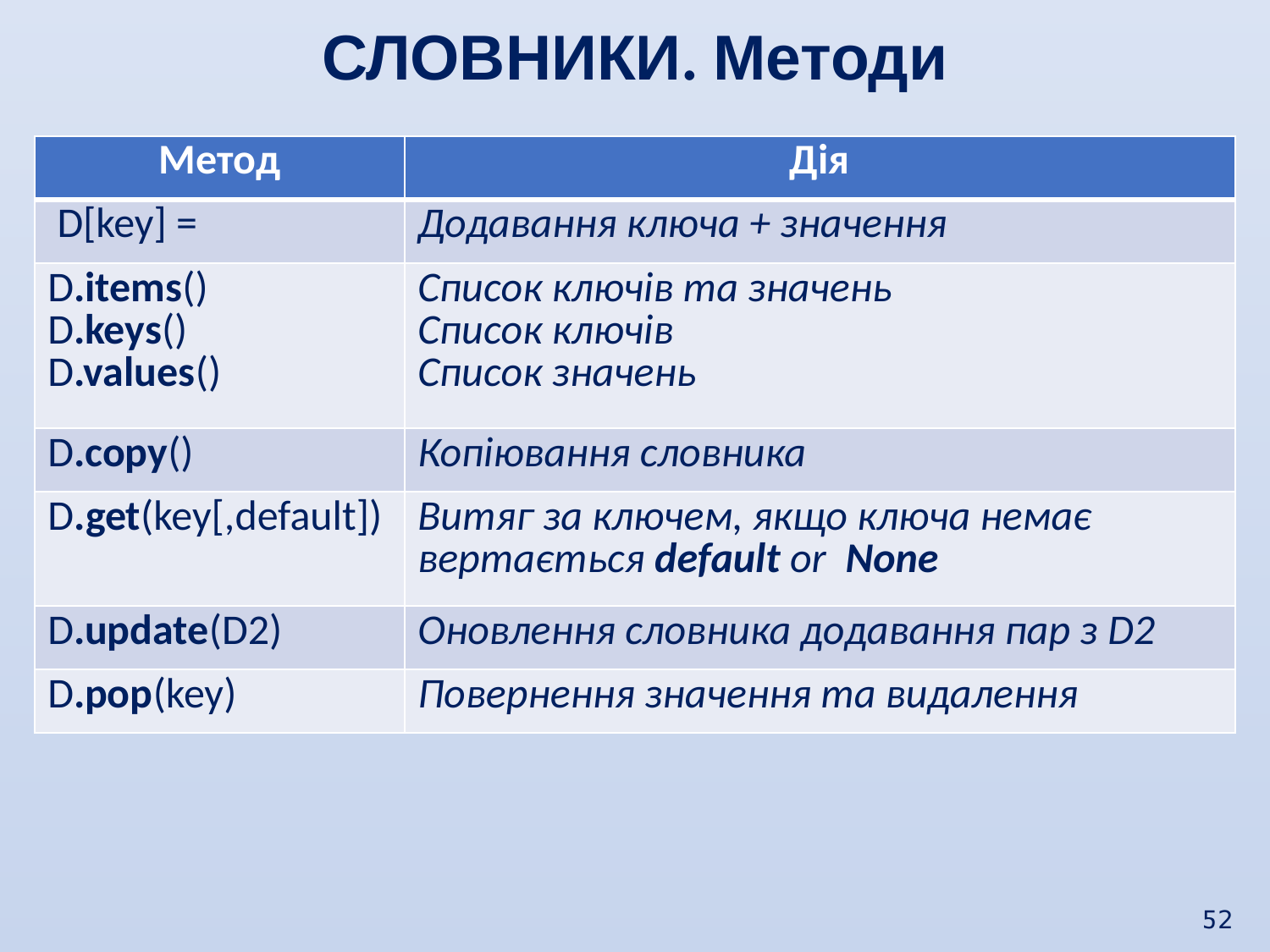

СЛОВНИКИ. Методи
| Метод | Дія |
| --- | --- |
| D[key] = | Додавання ключа + значення |
| D.items() D.keys() D.values() | Список ключів та значень Список ключів Список значень |
| D.copy() | Копіювання словника |
| D.get(key[,default]) | Витяг за ключем, якщо ключа немає вертається default or None |
| D.update(D2) | Оновлення словника додавання пар з D2 |
| D.pop(key) | Повернення значення та видалення |
52